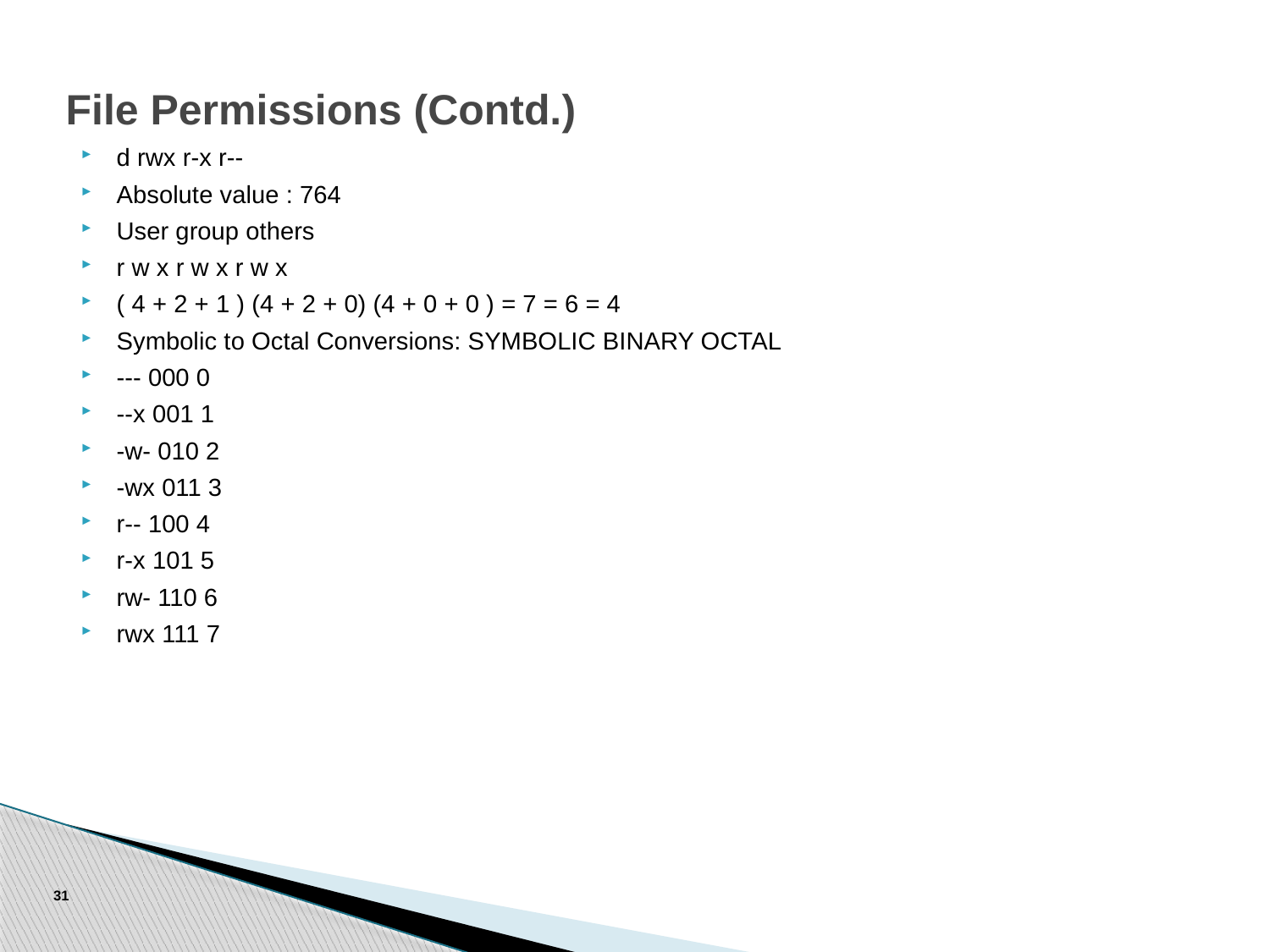

# File Permissions (Contd.)
d rwx r-x r--
Absolute value : 764
User group others
r w x r w x r w x
( 4 + 2 + 1 ) (4 + 2 + 0) (4 + 0 + 0 ) = 7 = 6 = 4
Symbolic to Octal Conversions: SYMBOLIC BINARY OCTAL
--- 000 0
--x 001 1
-w- 010 2
-wx 011 3
r-- 100 4
r-x 101 5
rw- 110 6
rwx 111 7
31